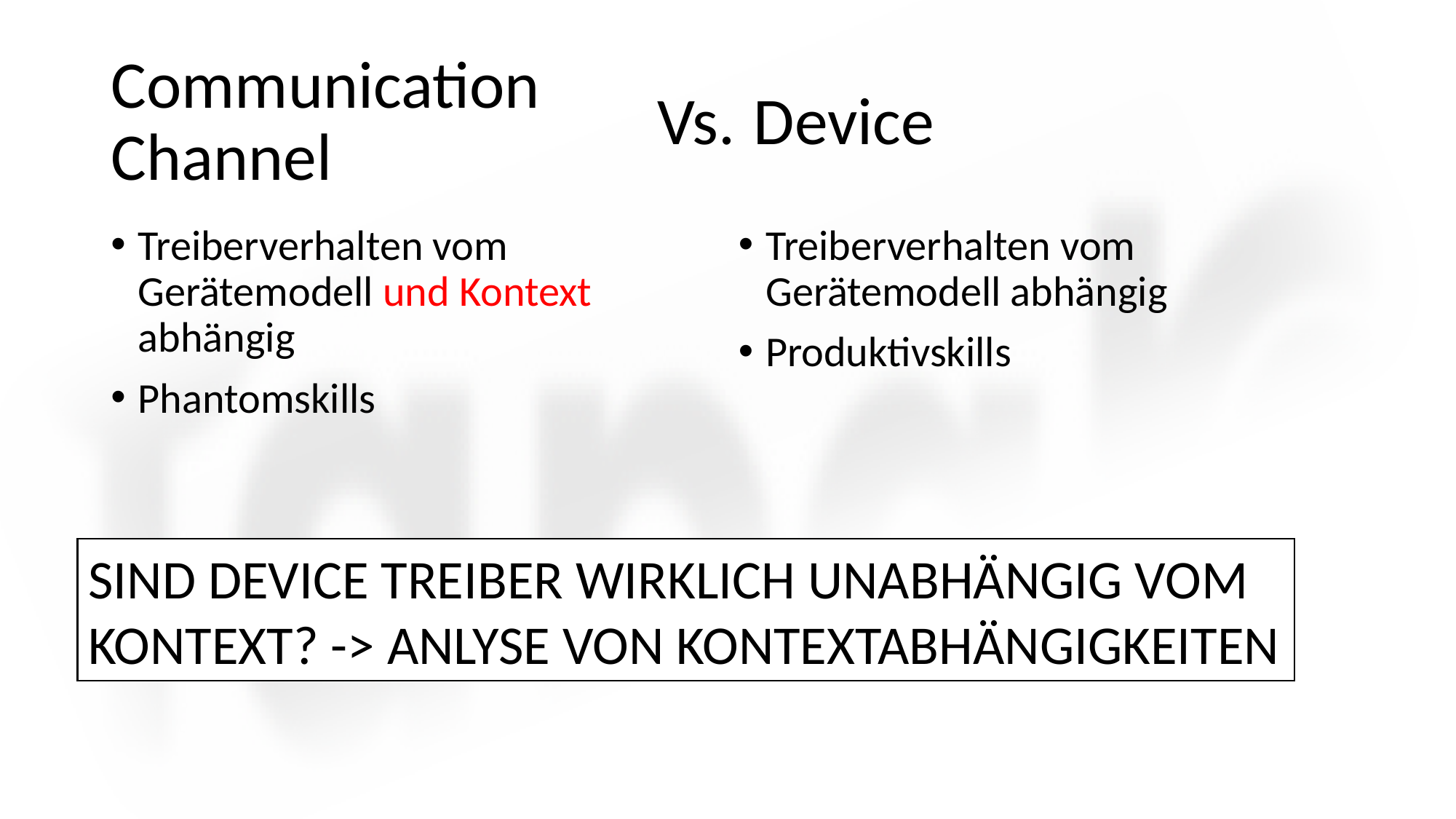

# Communication Channel
Vs.
Device
Treiberverhalten vom Gerätemodell und Kontext abhängig
Phantomskills
Treiberverhalten vom Gerätemodell abhängig
Produktivskills
SIND DEVICE TREIBER WIRKLICH UNABHÄNGIG VOM KONTEXT? -> ANLYSE VON KONTEXTABHÄNGIGKEITEN